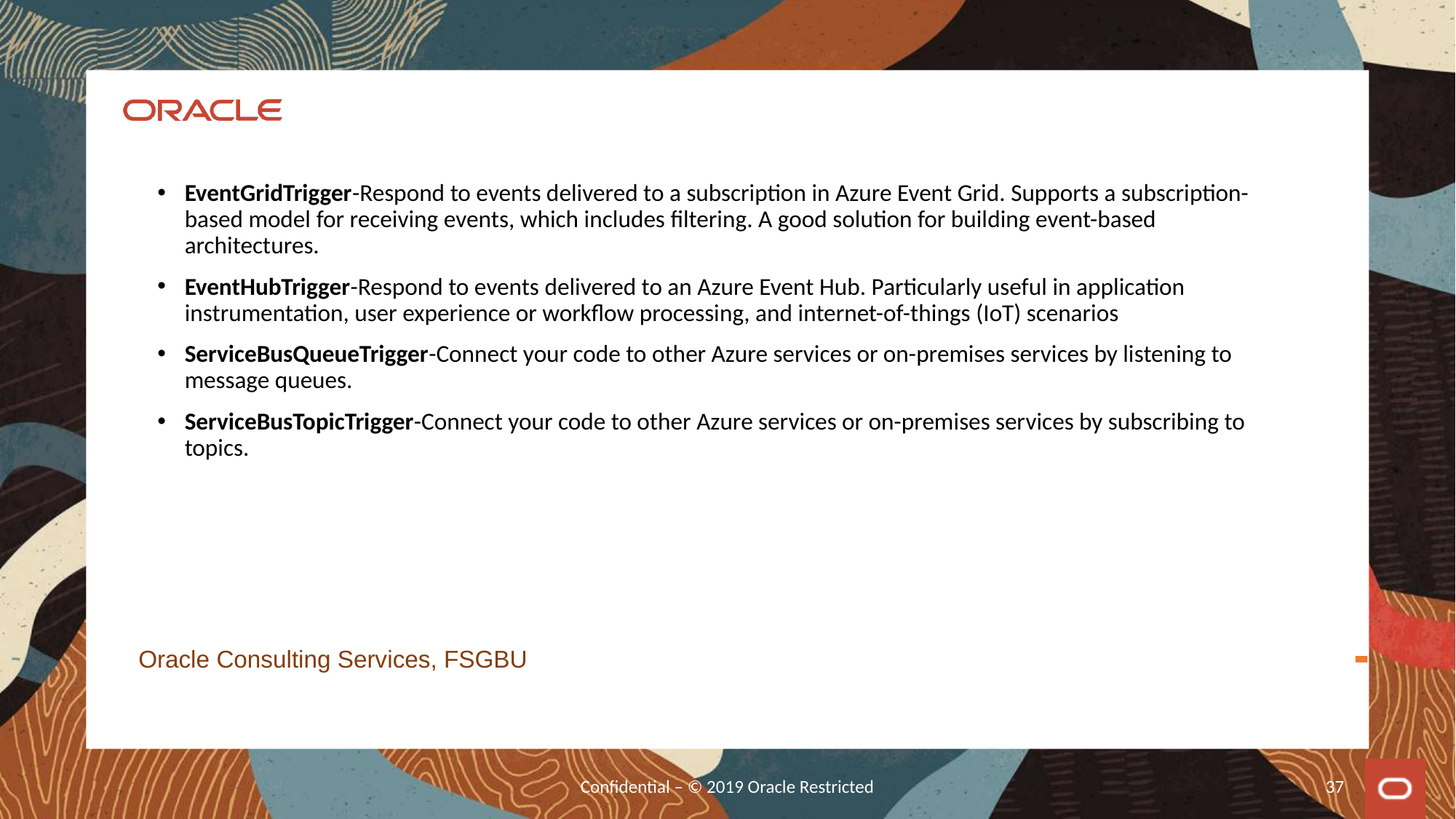

EventGridTrigger-Respond to events delivered to a subscription in Azure Event Grid. Supports a subscription-based model for receiving events, which includes filtering. A good solution for building event-based architectures.
EventHubTrigger-Respond to events delivered to an Azure Event Hub. Particularly useful in application instrumentation, user experience or workflow processing, and internet-of-things (IoT) scenarios
ServiceBusQueueTrigger-Connect your code to other Azure services or on-premises services by listening to message queues.
ServiceBusTopicTrigger-Connect your code to other Azure services or on-premises services by subscribing to topics.

Oracle Consulting Services, FSGBU
Confidential – © 2019 Oracle Restricted
37